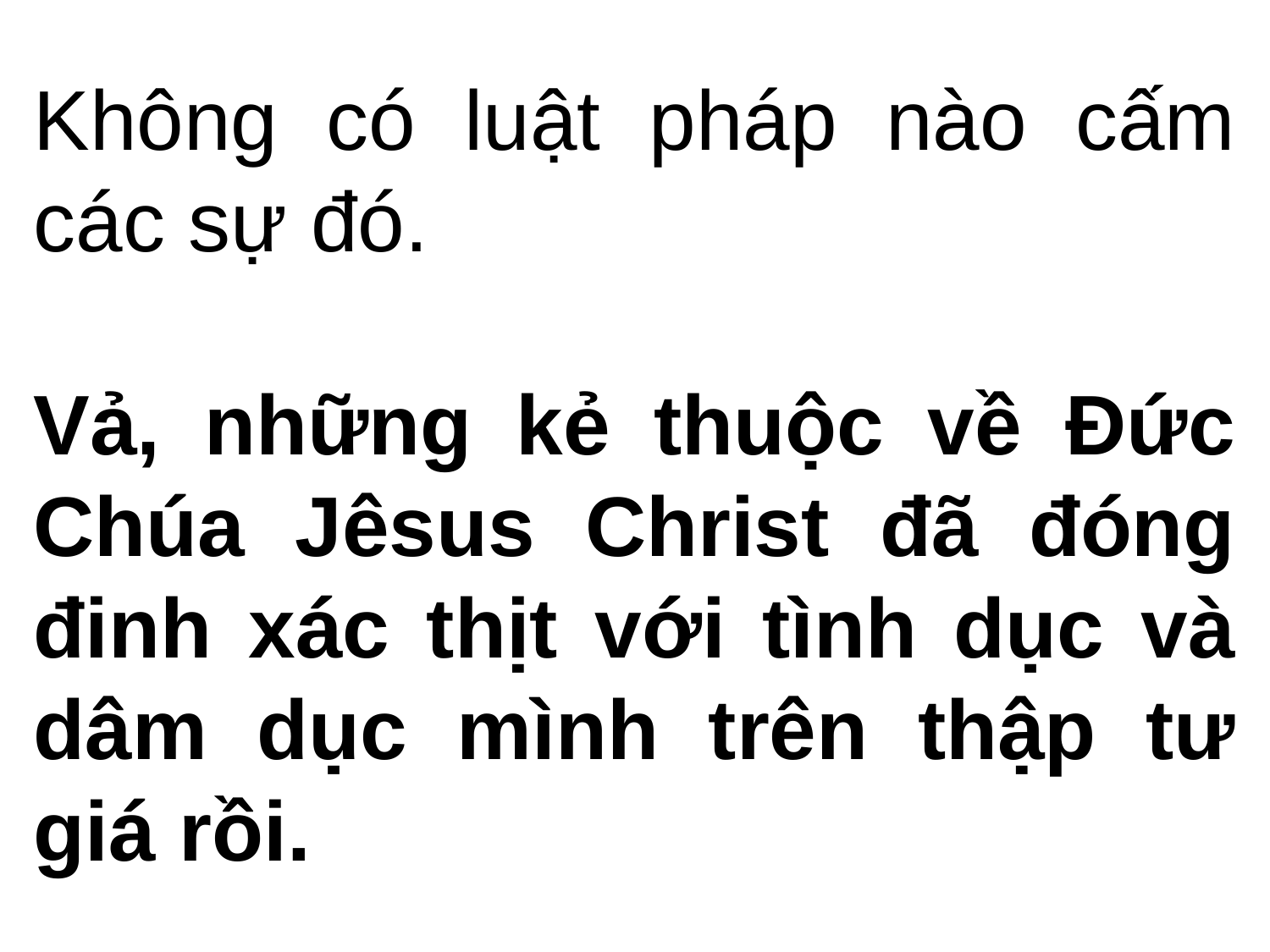

Không có luật pháp nào cấm các sự đó.

Vả, những kẻ thuộc về Đức Chúa Jêsus Christ đã đóng đinh xác thịt với tình dục và dâm dục mình trên thập tư giá rồi.